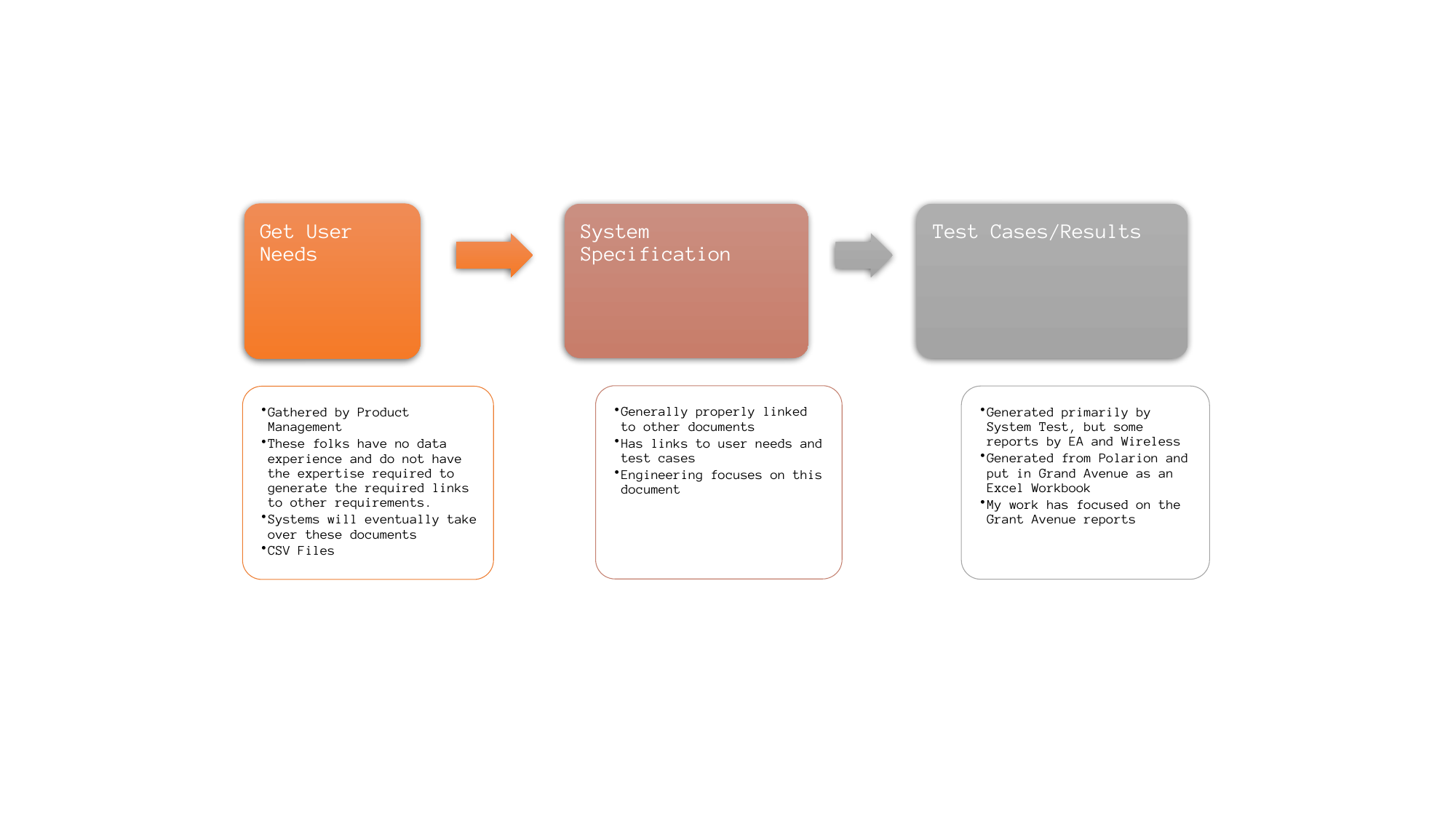

Get User Needs
Gathered by Product Management
These folks have no data experience and do not have the expertise required to generate the required links to other requirements.
Systems will eventually take over these documents
CSV Files

System Specification
Generally properly linked to other documents
Has links to user needs and test cases
Engineering focuses on this document

Test Cases/Results
Generated primarily by System Test, but some reports by EA and Wireless
Generated from Polarion and put in Grand Avenue as an Excel Workbook
My work has focused on the Grant Avenue reports